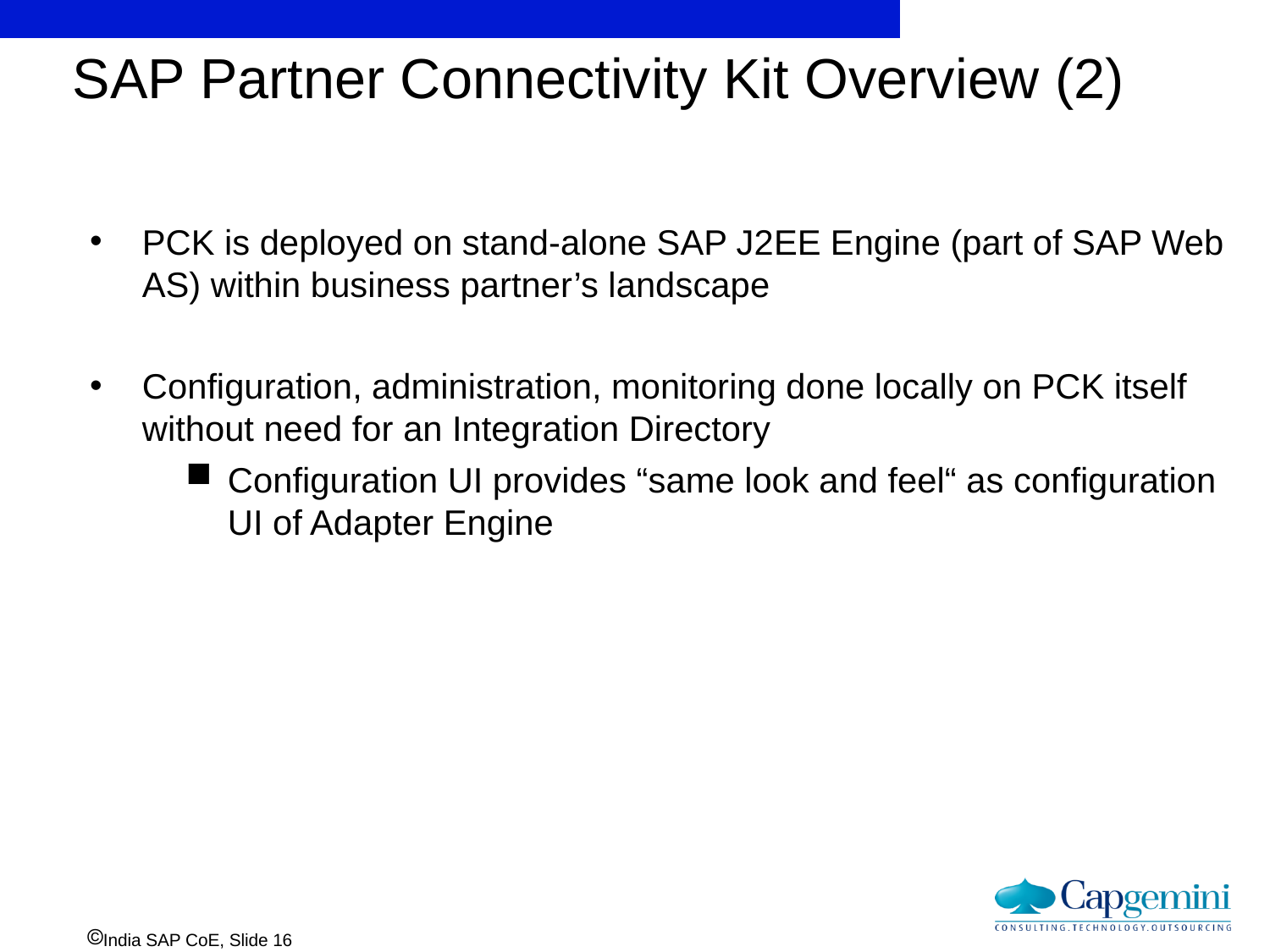

SAP Partner Connectivity Kit Overview (2)
PCK is deployed on stand-alone SAP J2EE Engine (part of SAP Web AS) within business partner’s landscape

Configuration, administration, monitoring done locally on PCK itself without need for an Integration Directory
Configuration UI provides “same look and feel“ as configuration UI of Adapter Engine